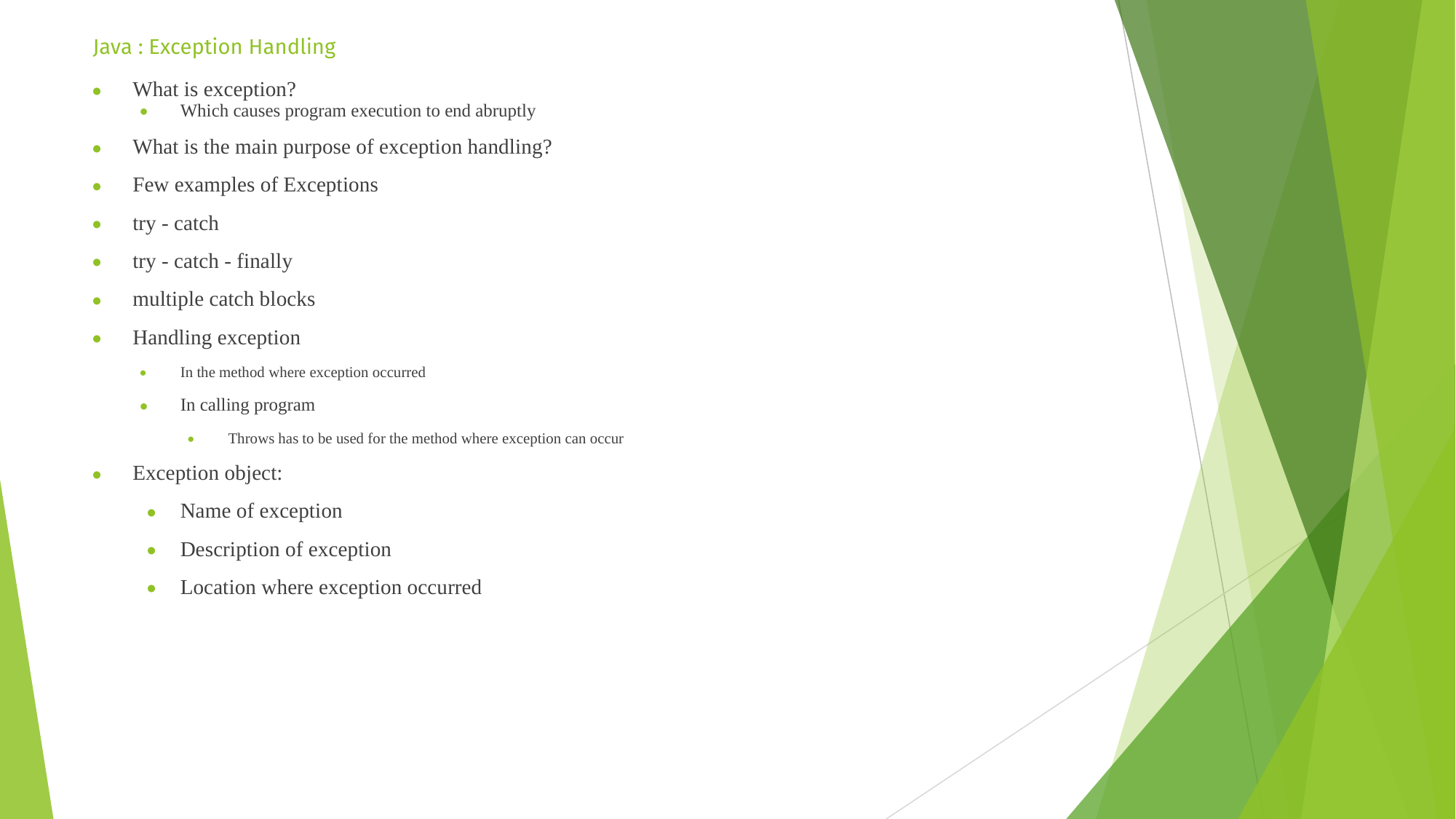

# Java : Exception Handling
What is exception?
Which causes program execution to end abruptly
What is the main purpose of exception handling?
Few examples of Exceptions
try - catch
try - catch - finally
multiple catch blocks
Handling exception
In the method where exception occurred
In calling program
Throws has to be used for the method where exception can occur
Exception object:
Name of exception
Description of exception
Location where exception occurred